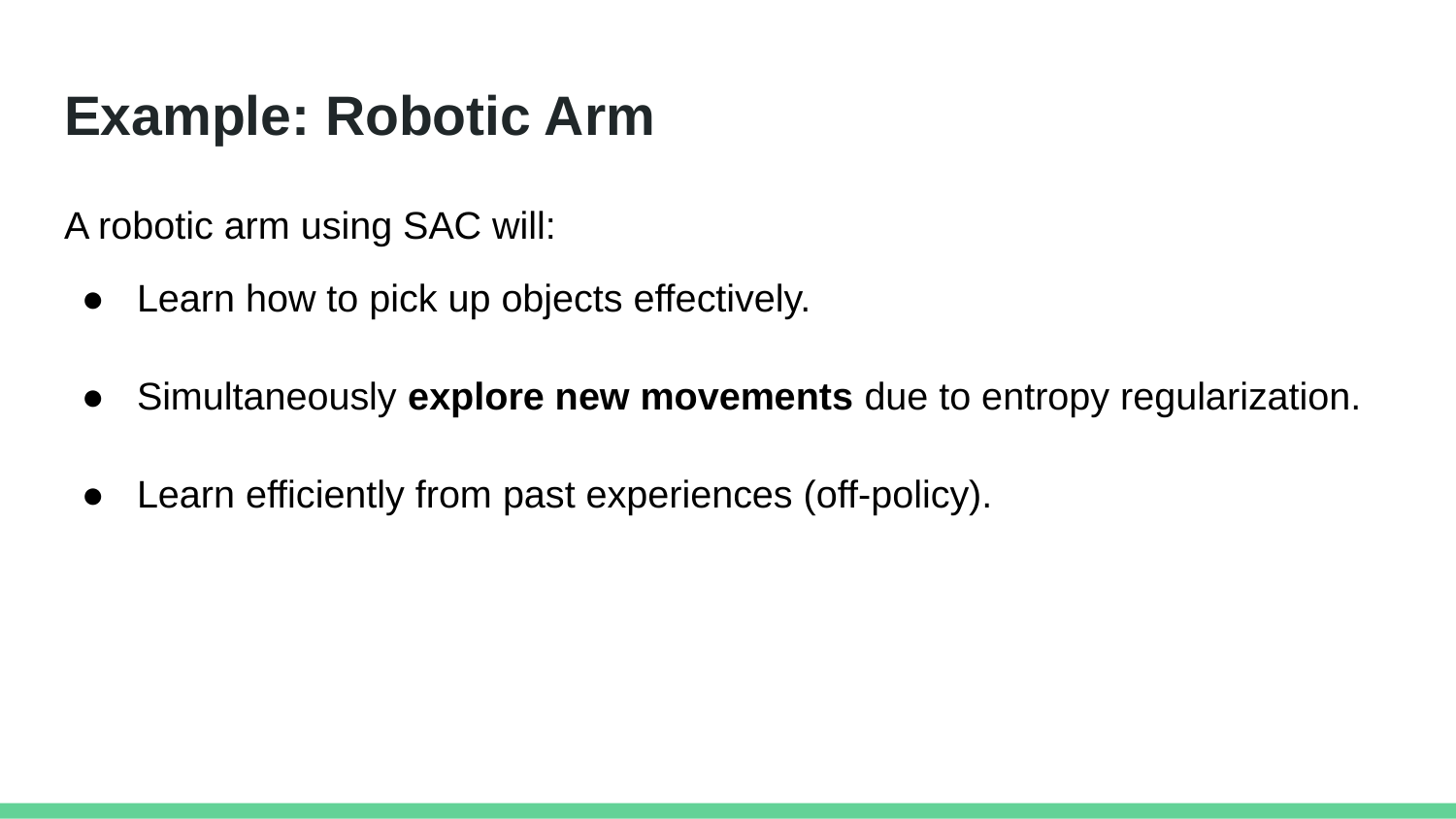

# Example: Robotic Arm
A robotic arm using SAC will:
Learn how to pick up objects effectively.
Simultaneously explore new movements due to entropy regularization.
Learn efficiently from past experiences (off-policy).